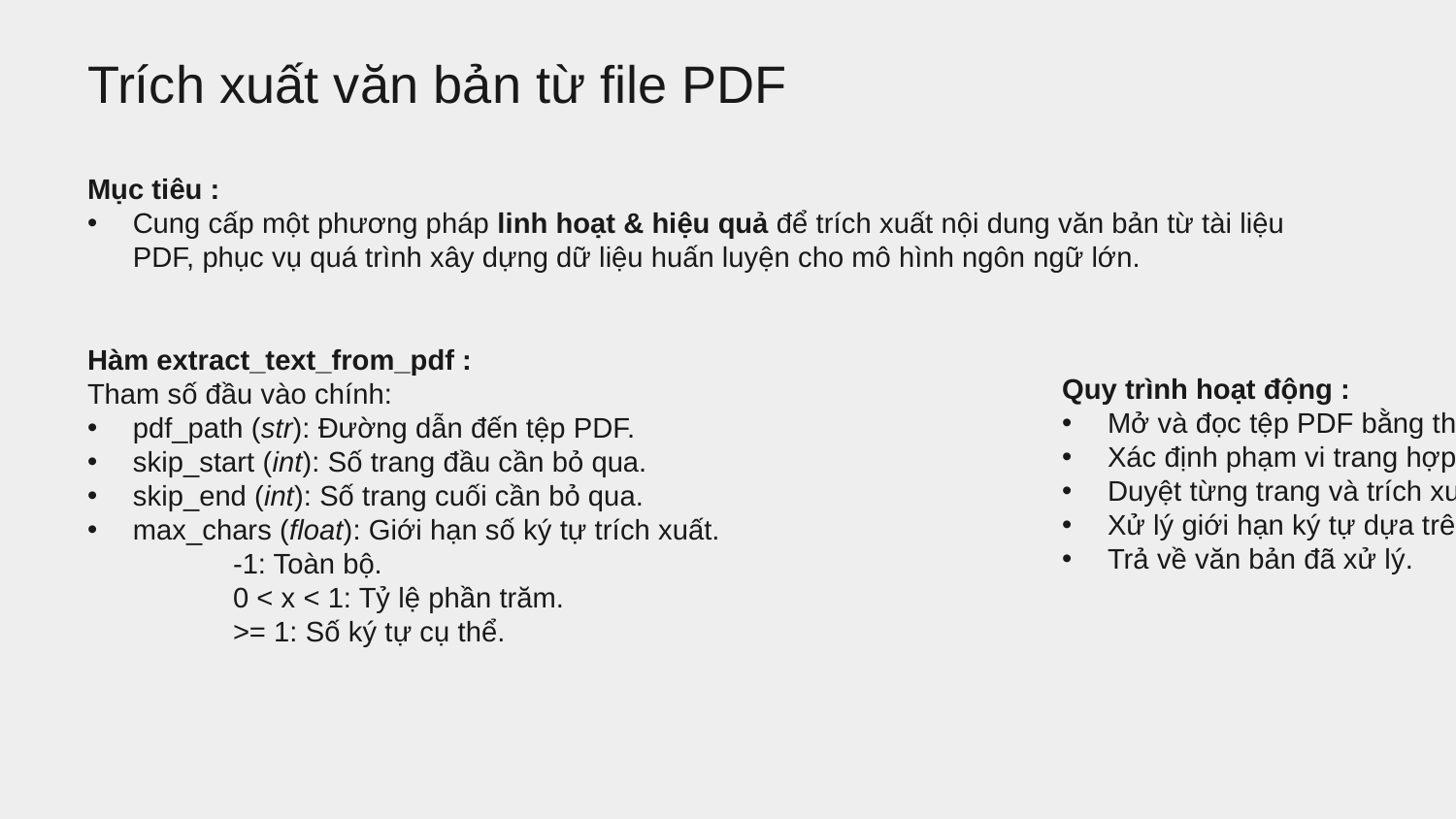

Trích xuất văn bản từ file PDF
Mục tiêu :
Cung cấp một phương pháp linh hoạt & hiệu quả để trích xuất nội dung văn bản từ tài liệu PDF, phục vụ quá trình xây dựng dữ liệu huấn luyện cho mô hình ngôn ngữ lớn.
Hàm extract_text_from_pdf :
Tham số đầu vào chính:
pdf_path (str): Đường dẫn đến tệp PDF.
skip_start (int): Số trang đầu cần bỏ qua.
skip_end (int): Số trang cuối cần bỏ qua.
max_chars (float): Giới hạn số ký tự trích xuất.
	-1: Toàn bộ.
	0 < x < 1: Tỷ lệ phần trăm.
	>= 1: Số ký tự cụ thể.

Quy trình hoạt động :
Mở và đọc tệp PDF bằng thư viện PyMuPDF (fitz).
Xác định phạm vi trang hợp lệ dựa trên skip_start và skip_end.
Duyệt từng trang và trích xuất văn bản bằng get_text().
Xử lý giới hạn ký tự dựa trên max_chars.
Trả về văn bản đã xử lý.